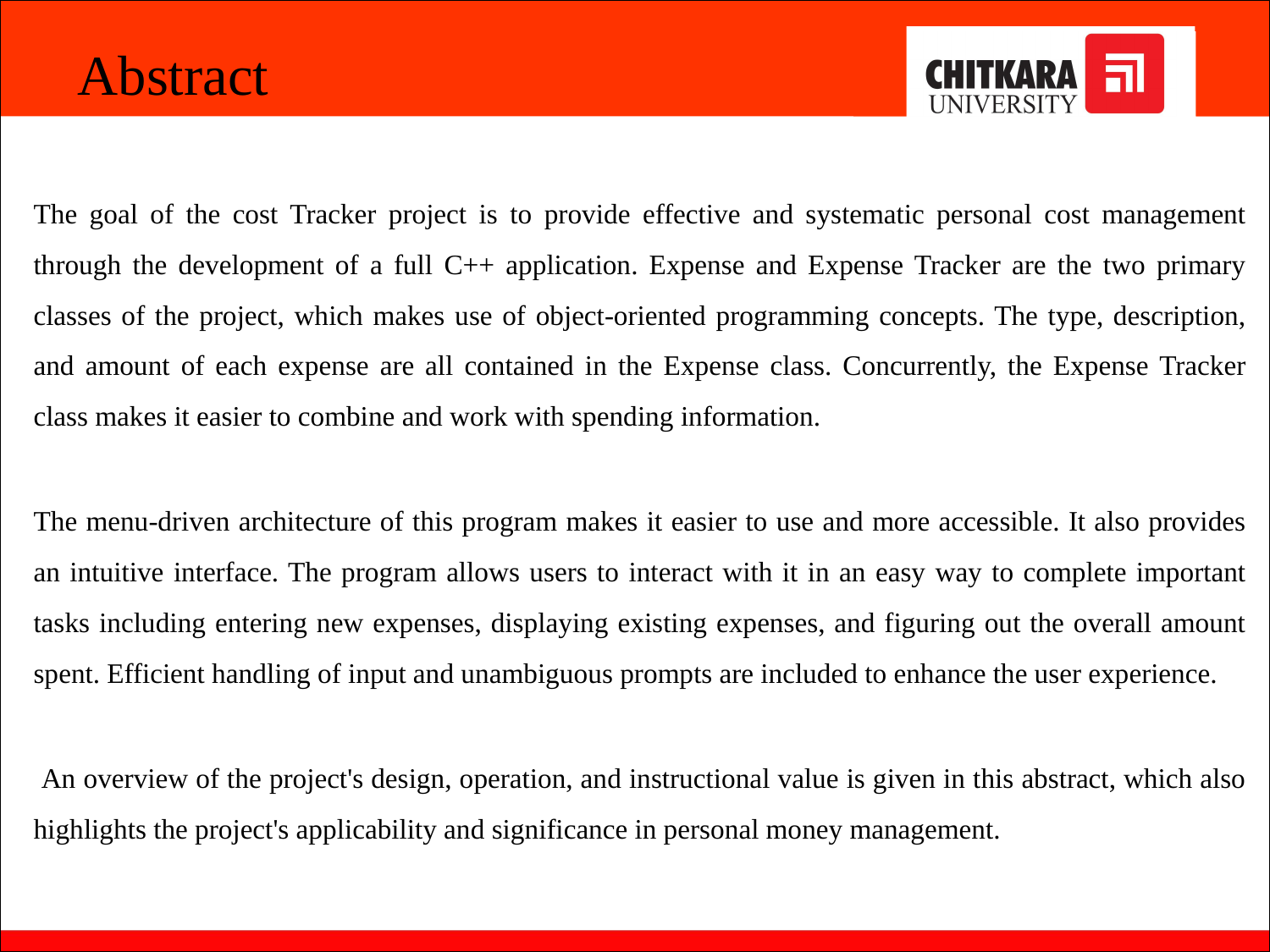

# Abstract
The goal of the cost Tracker project is to provide effective and systematic personal cost management through the development of a full C++ application. Expense and Expense Tracker are the two primary classes of the project, which makes use of object-oriented programming concepts. The type, description, and amount of each expense are all contained in the Expense class. Concurrently, the Expense Tracker class makes it easier to combine and work with spending information.

The menu-driven architecture of this program makes it easier to use and more accessible. It also provides an intuitive interface. The program allows users to interact with it in an easy way to complete important tasks including entering new expenses, displaying existing expenses, and figuring out the overall amount spent. Efficient handling of input and unambiguous prompts are included to enhance the user experience.

 An overview of the project's design, operation, and instructional value is given in this abstract, which also highlights the project's applicability and significance in personal money management.